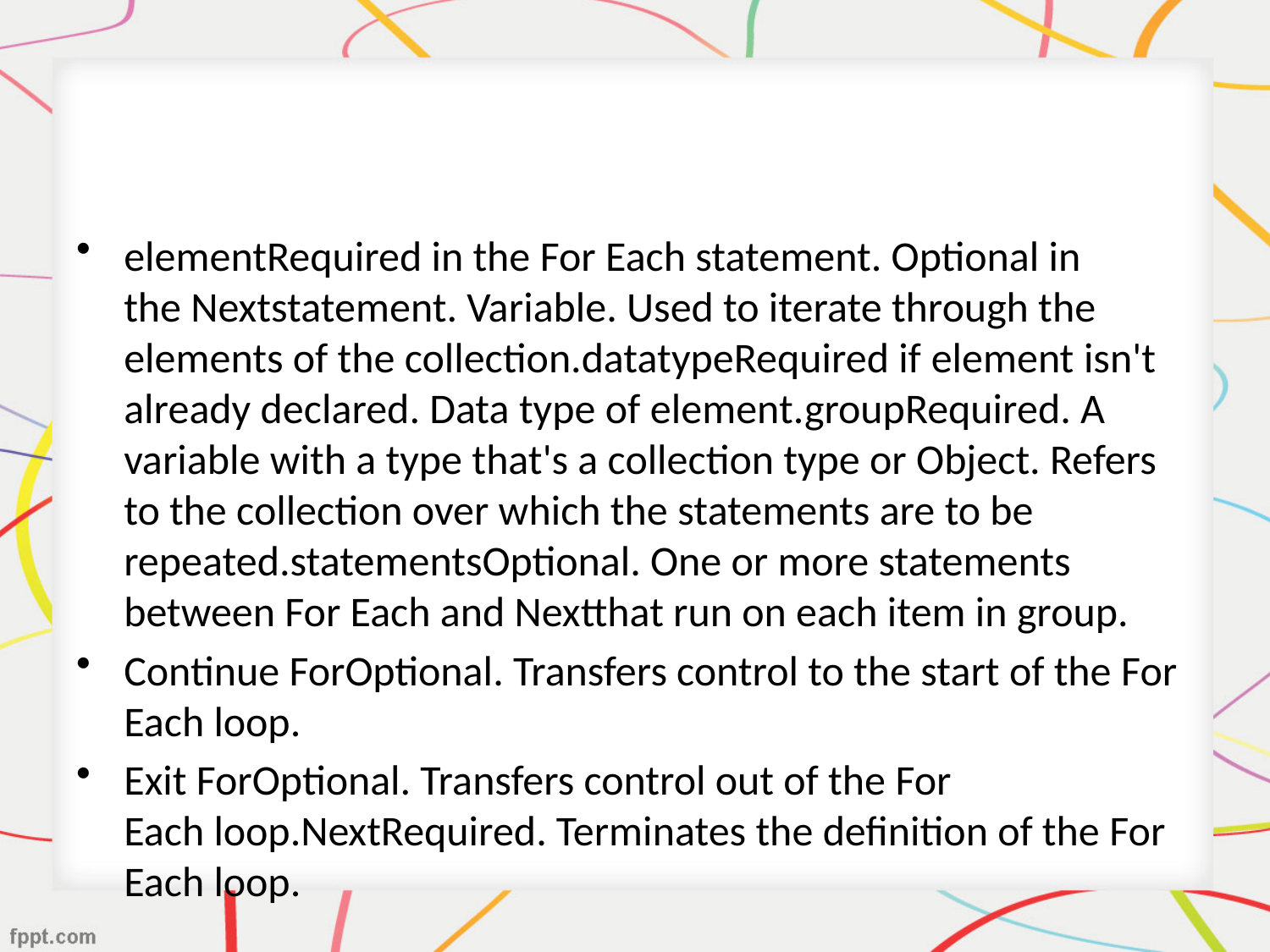

#
elementRequired in the For Each statement. Optional in the Nextstatement. Variable. Used to iterate through the elements of the collection.datatypeRequired if element isn't already declared. Data type of element.groupRequired. A variable with a type that's a collection type or Object. Refers to the collection over which the statements are to be repeated.statementsOptional. One or more statements between For Each and Nextthat run on each item in group.
Continue ForOptional. Transfers control to the start of the For Each loop.
Exit ForOptional. Transfers control out of the For Each loop.NextRequired. Terminates the definition of the For Each loop.